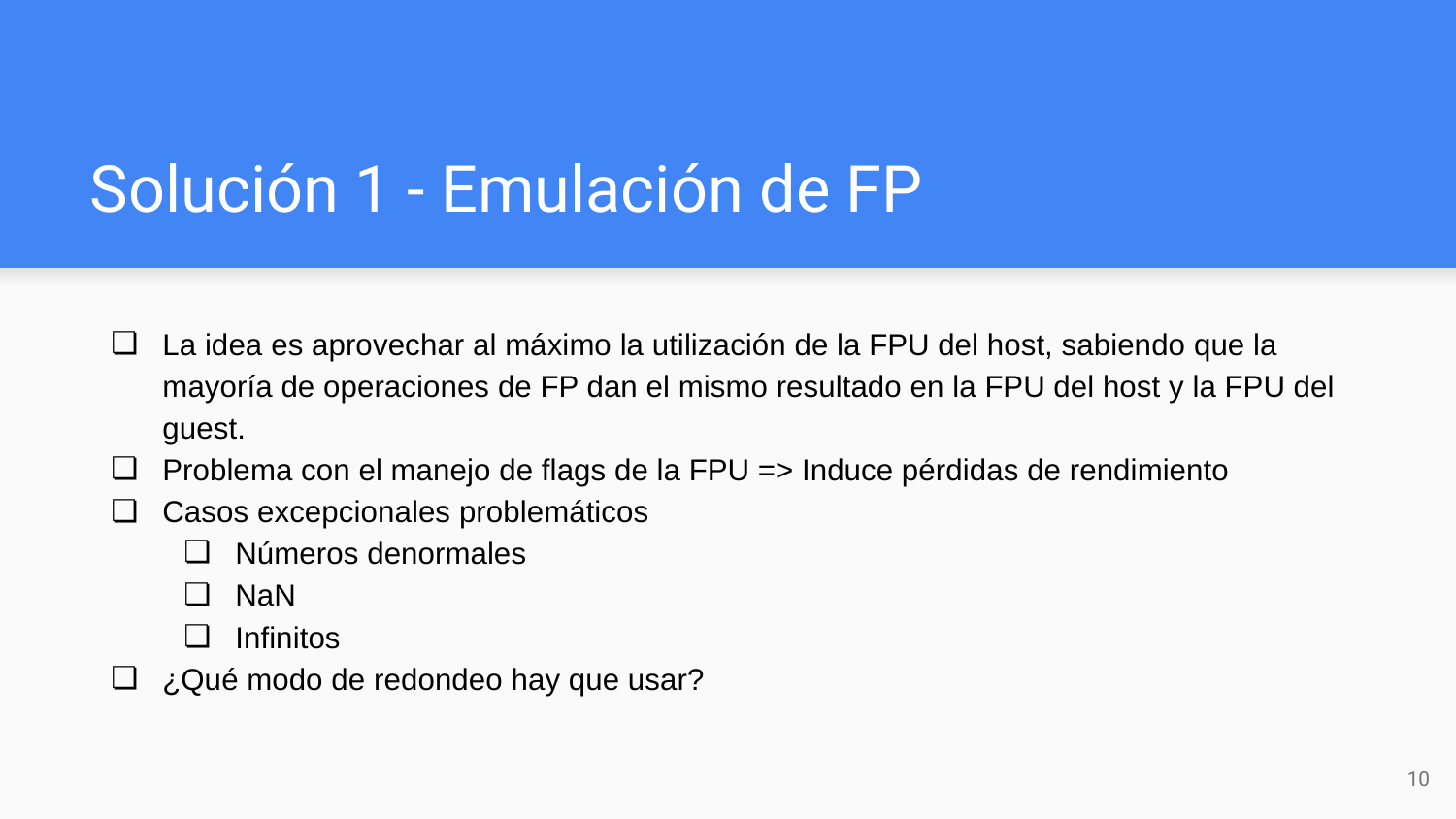

# Solución 1 - Emulación de FP
La idea es aprovechar al máximo la utilización de la FPU del host, sabiendo que la mayoría de operaciones de FP dan el mismo resultado en la FPU del host y la FPU del guest.
Problema con el manejo de flags de la FPU => Induce pérdidas de rendimiento
Casos excepcionales problemáticos
Números denormales
NaN
Infinitos
¿Qué modo de redondeo hay que usar?
10